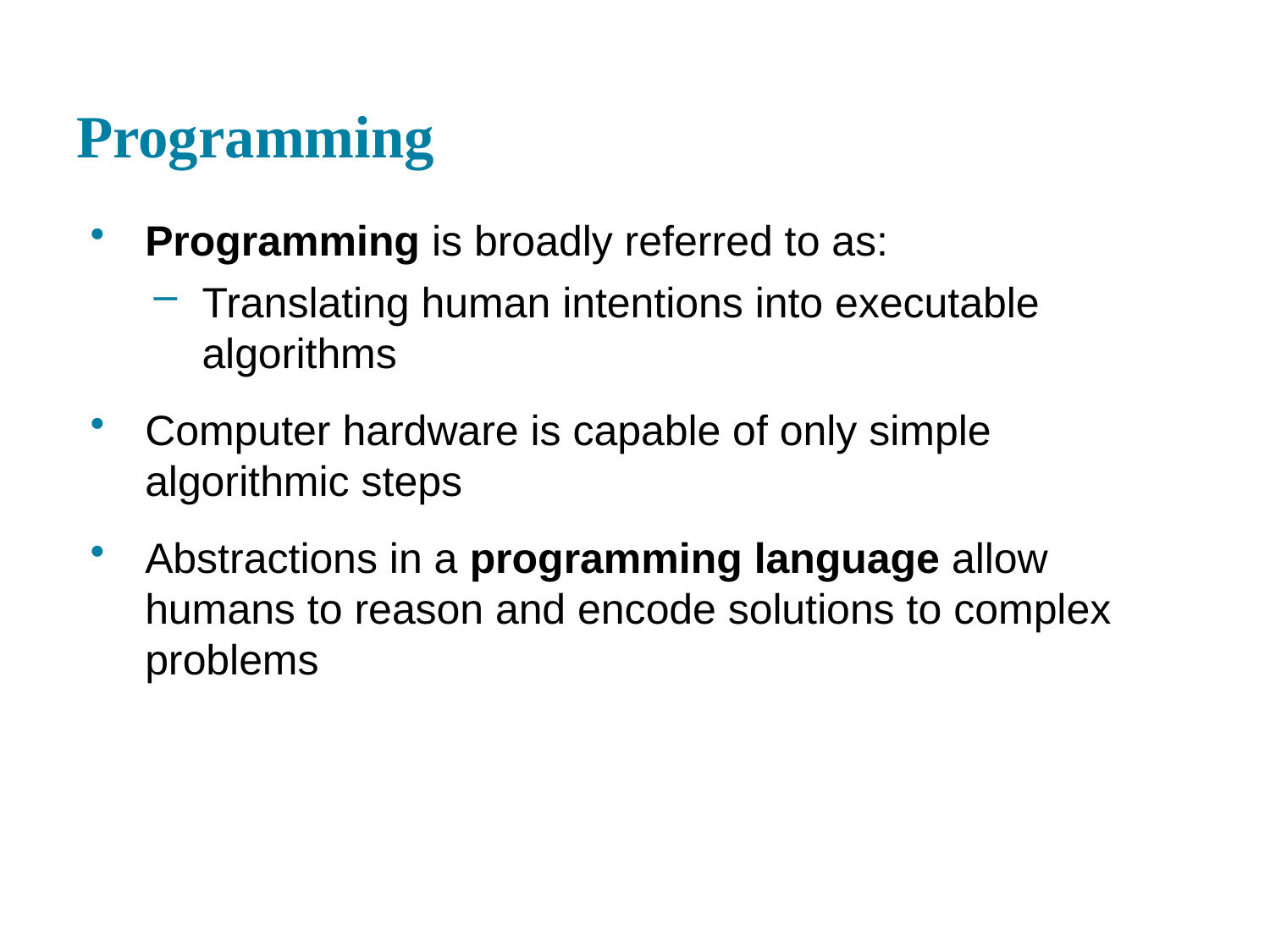

# Programming
Programming is broadly referred to as:
Translating human intentions into executable algorithms
Computer hardware is capable of only simple algorithmic steps
Abstractions in a programming language allow humans to reason and encode solutions to complex problems